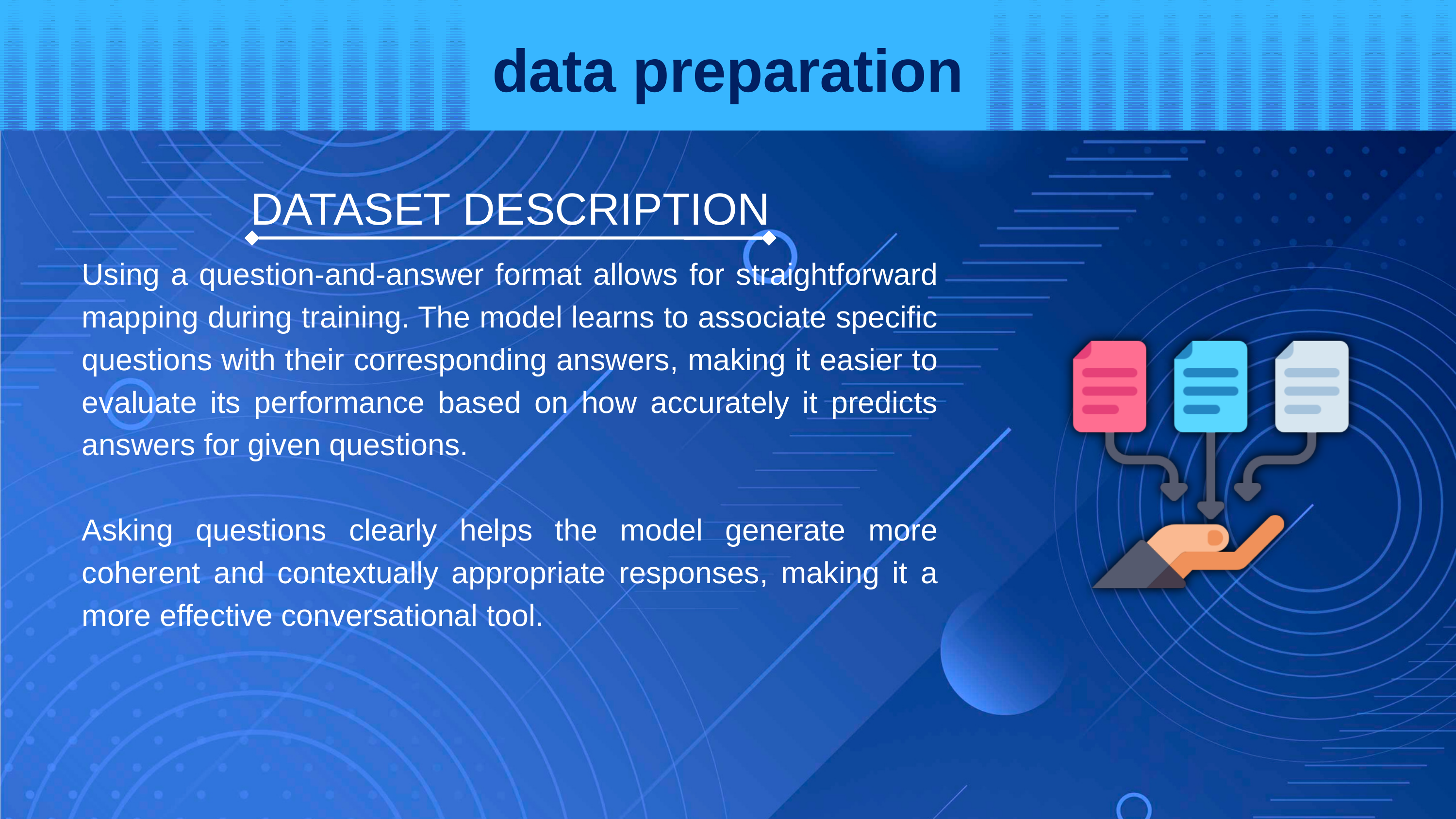

data preparation
DATASET DESCRIPTION

Using a question-and-answer format allows for straightforward mapping during training. The model learns to associate specific questions with their corresponding answers, making it easier to evaluate its performance based on how accurately it predicts answers for given questions.

Asking questions clearly helps the model generate more coherent and contextually appropriate responses, making it a more effective conversational tool.